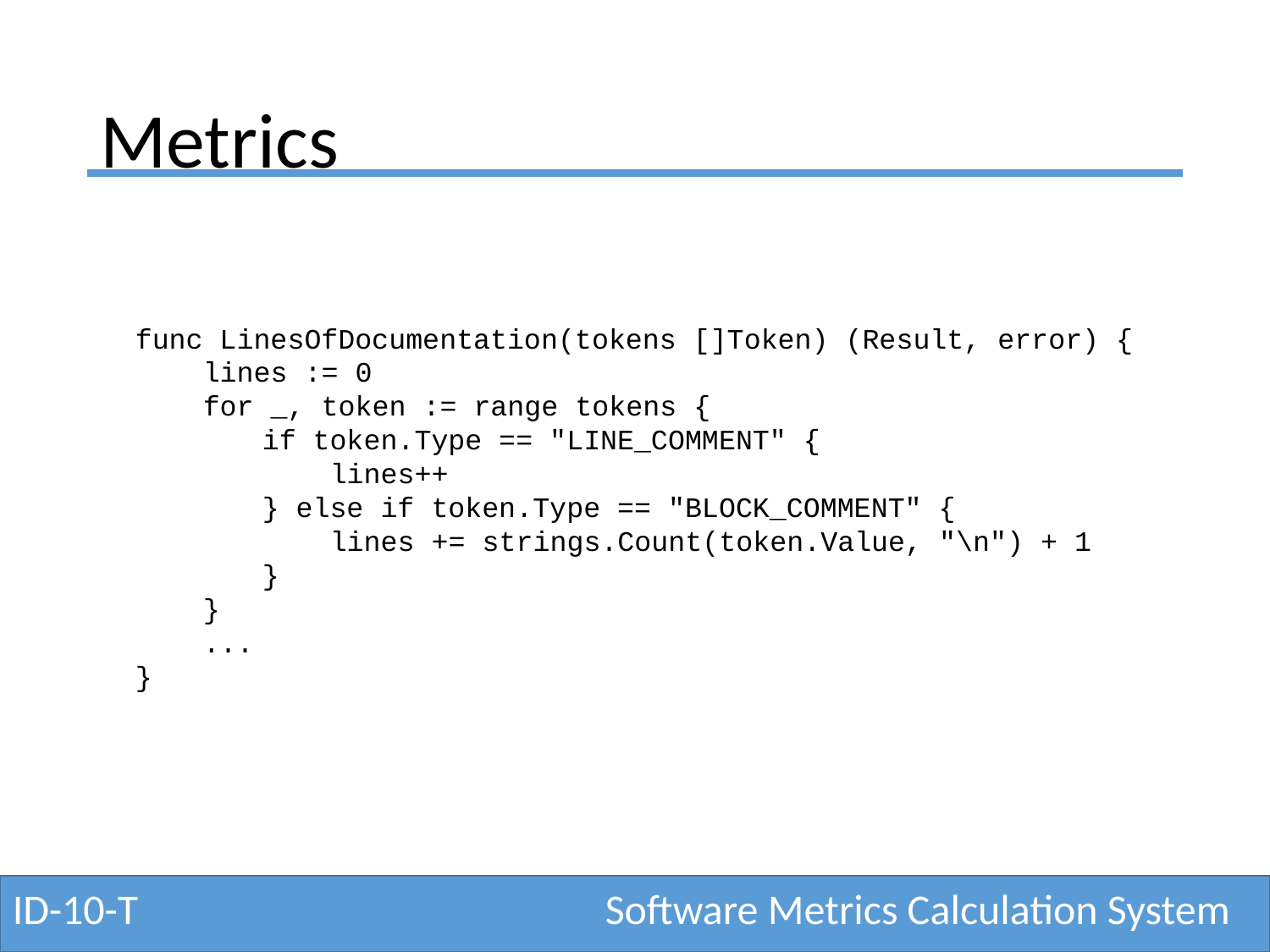

# Metrics
func LinesOfDocumentation(tokens []Token) (Result, error) {
    lines := 0
    for _, token := range tokens {
	if token.Type == "LINE_COMMENT" {
	    lines++
	} else if token.Type == "BLOCK_COMMENT" {
	    lines += strings.Count(token.Value, "\n") + 1
	}
    }
    ...
}
ID-10-T
Software Metrics Calculation System